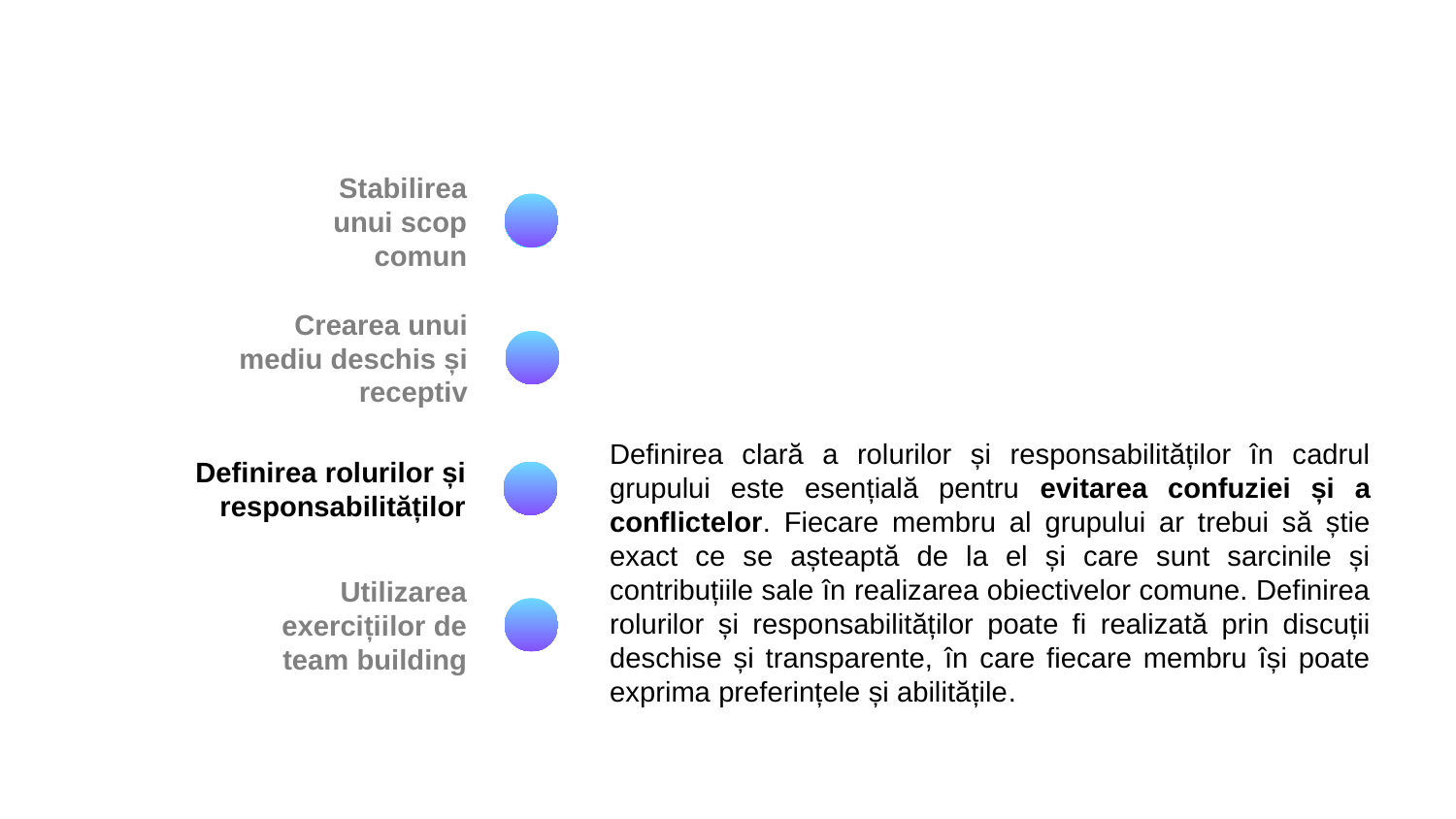

Stabilirea unui scop comun
Definirea clară a rolurilor și responsabilităților în cadrul grupului este esențială pentru evitarea confuziei și a conflictelor. Fiecare membru al grupului ar trebui să știe exact ce se așteaptă de la el și care sunt sarcinile și contribuțiile sale în realizarea obiectivelor comune. Definirea rolurilor și responsabilităților poate fi realizată prin discuții deschise și transparente, în care fiecare membru își poate exprima preferințele și abilitățile.
Crearea unui mediu deschis și receptiv

Definirea rolurilor și responsabilităților

Utilizarea exercițiilor de team building